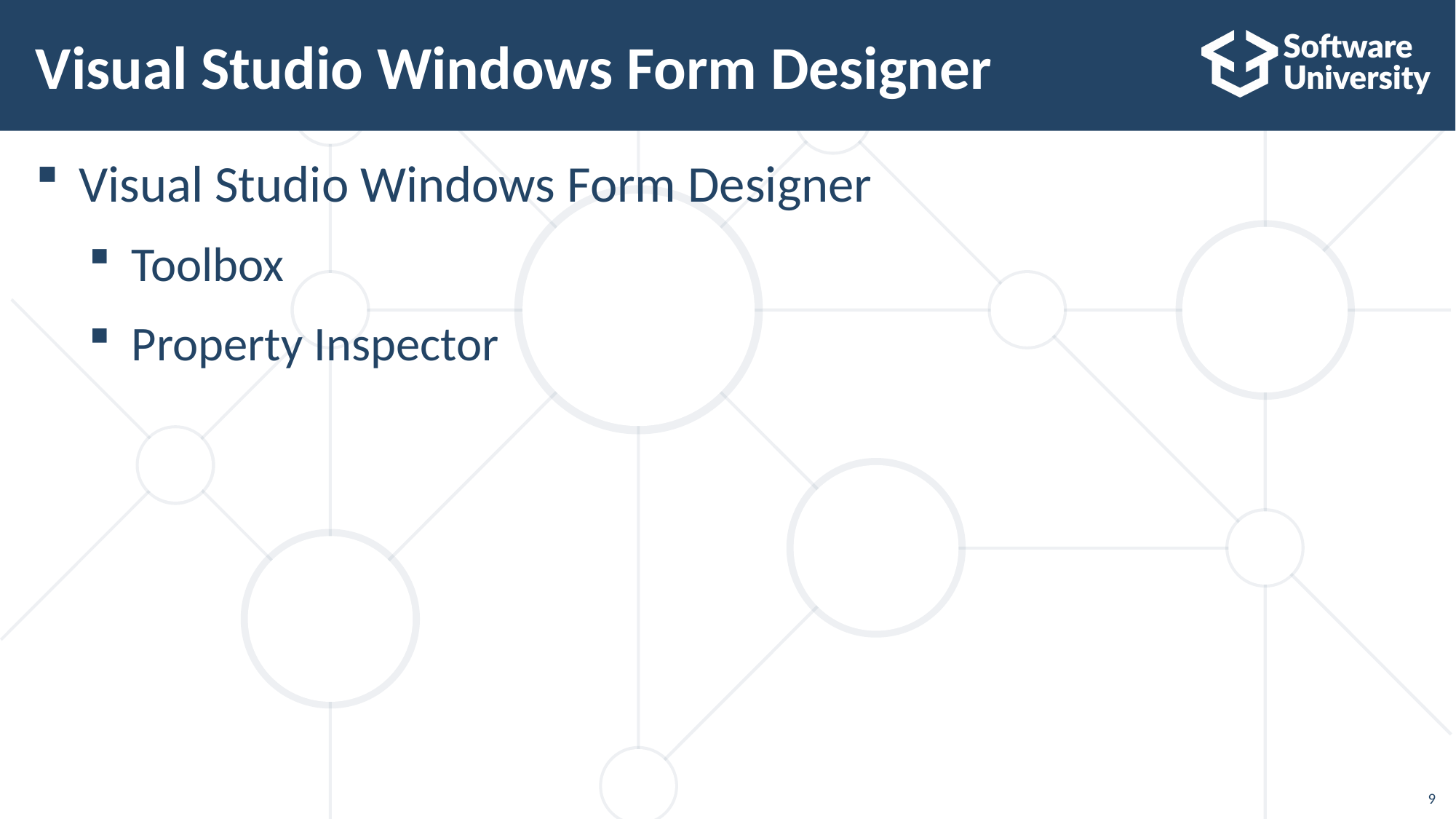

# Visual Studio Windows Form Designer
Visual Studio Windows Form Designer
Toolbox
Property Inspector
9